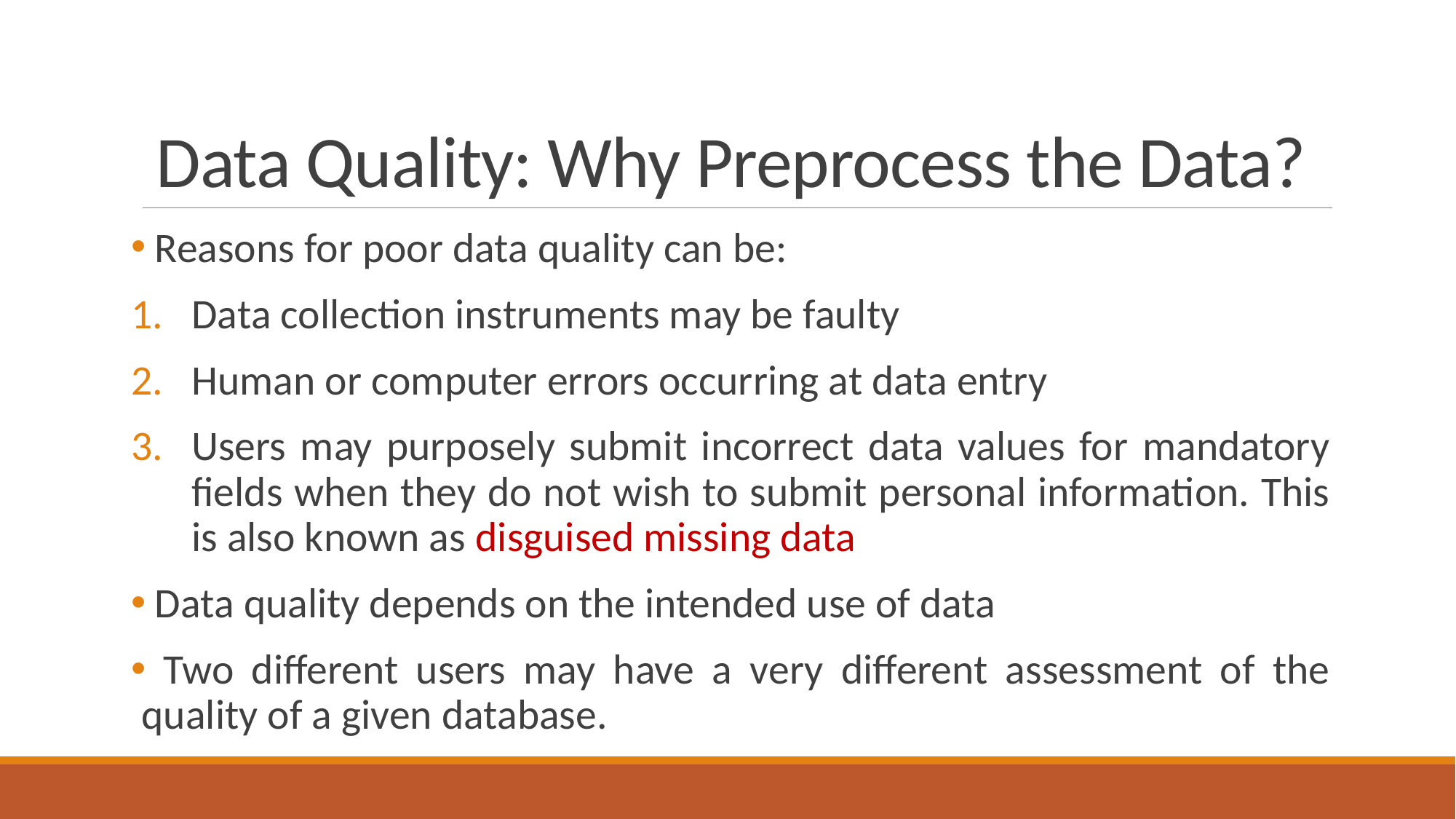

# Data Quality: Why Preprocess the Data?
 Reasons for poor data quality can be:
Data collection instruments may be faulty
Human or computer errors occurring at data entry
Users may purposely submit incorrect data values for mandatory fields when they do not wish to submit personal information. This is also known as disguised missing data
 Data quality depends on the intended use of data
 Two different users may have a very different assessment of the quality of a given database.